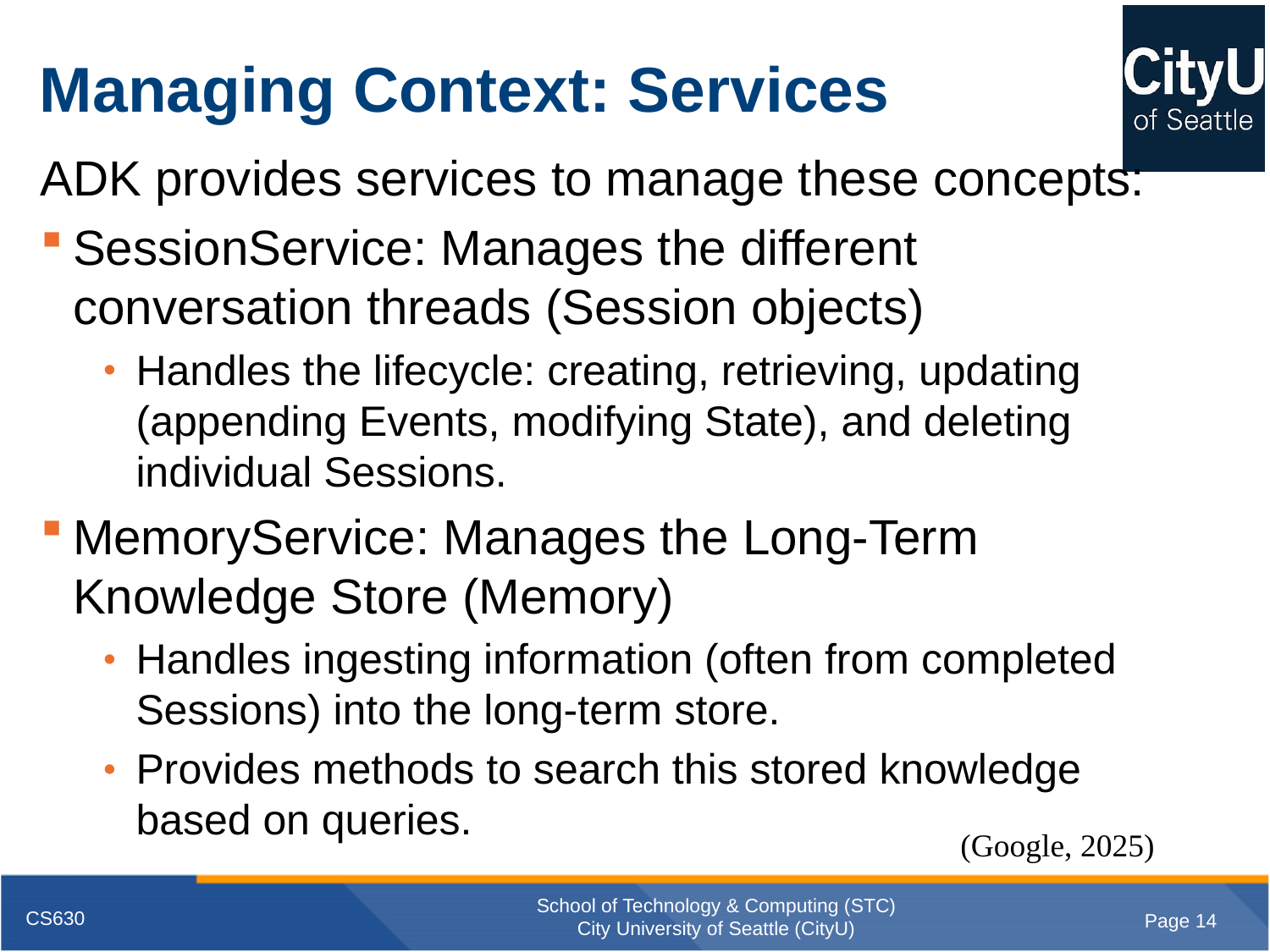

# Managing Context: Services
ADK provides services to manage these concepts:
SessionService: Manages the different conversation threads (Session objects)
Handles the lifecycle: creating, retrieving, updating (appending Events, modifying State), and deleting individual Sessions.
MemoryService: Manages the Long-Term Knowledge Store (Memory)
Handles ingesting information (often from completed Sessions) into the long-term store.
Provides methods to search this stored knowledge based on queries.

(Google, 2025)